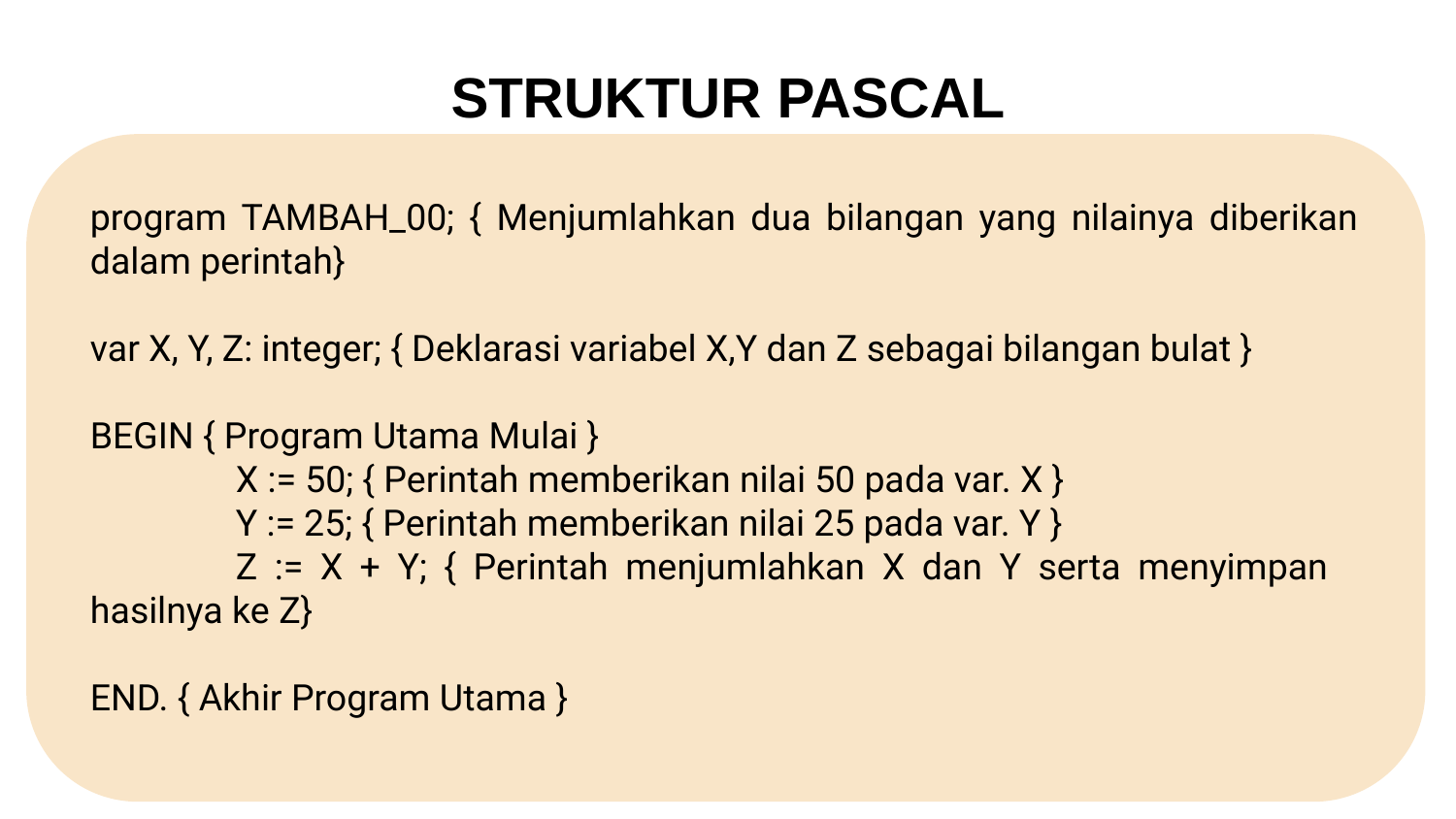

# STRUKTUR PASCAL

program TAMBAH_00; { Menjumlahkan dua bilangan yang nilainya diberikan dalam perintah}

var X, Y, Z: integer; { Deklarasi variabel X,Y dan Z sebagai bilangan bulat }

BEGIN { Program Utama Mulai }
	X := 50; { Perintah memberikan nilai 50 pada var. X }
	Y := 25; { Perintah memberikan nilai 25 pada var. Y }
	Z := X + Y; { Perintah menjumlahkan X dan Y serta menyimpan 	hasilnya ke Z}

END. { Akhir Program Utama }